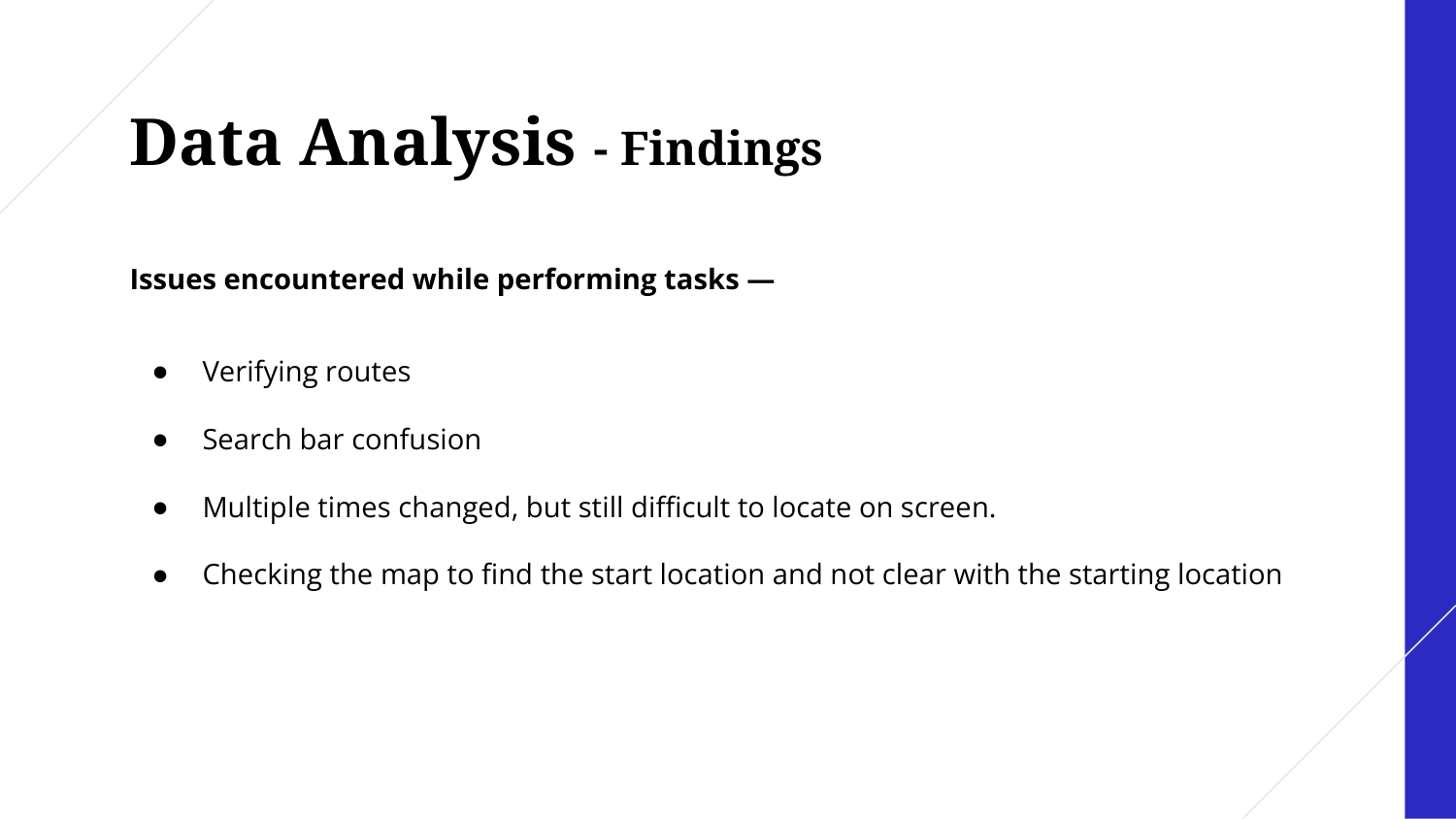

# Data Analysis - Findings
Issues encountered while performing tasks —
Verifying routes
Search bar confusion
Multiple times changed, but still difficult to locate on screen.
Checking the map to find the start location and not clear with the starting location